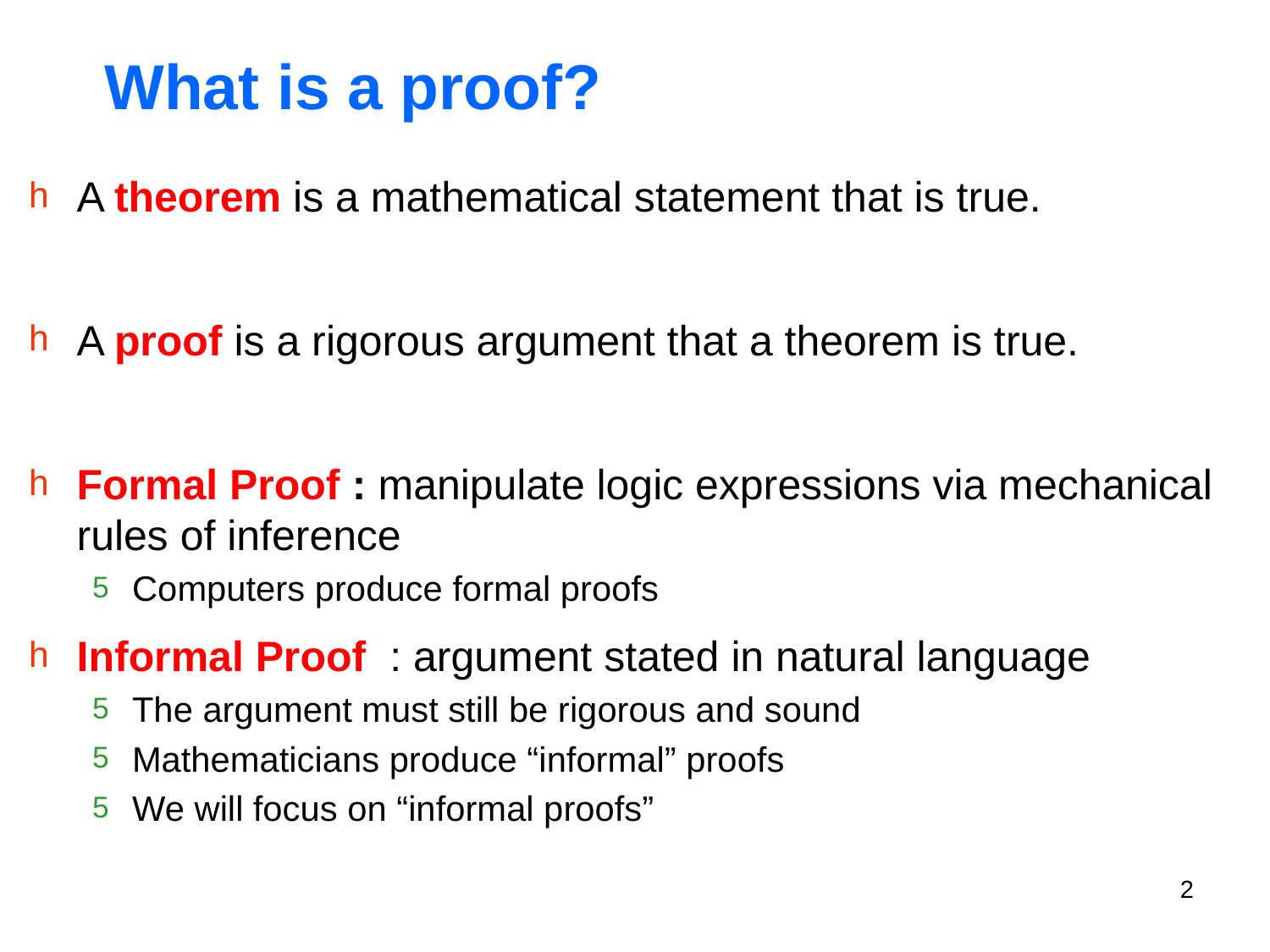

# What is a proof?

A theorem is a mathematical statement that is true.

A proof is a rigorous argument that a theorem is true.

Formal Proof : manipulate logic expressions via mechanical rules of inference
Computers produce formal proofs
Informal Proof  : argument stated in natural language
The argument must still be rigorous and sound
Mathematicians produce “informal” proofs
We will focus on “informal proofs”
2